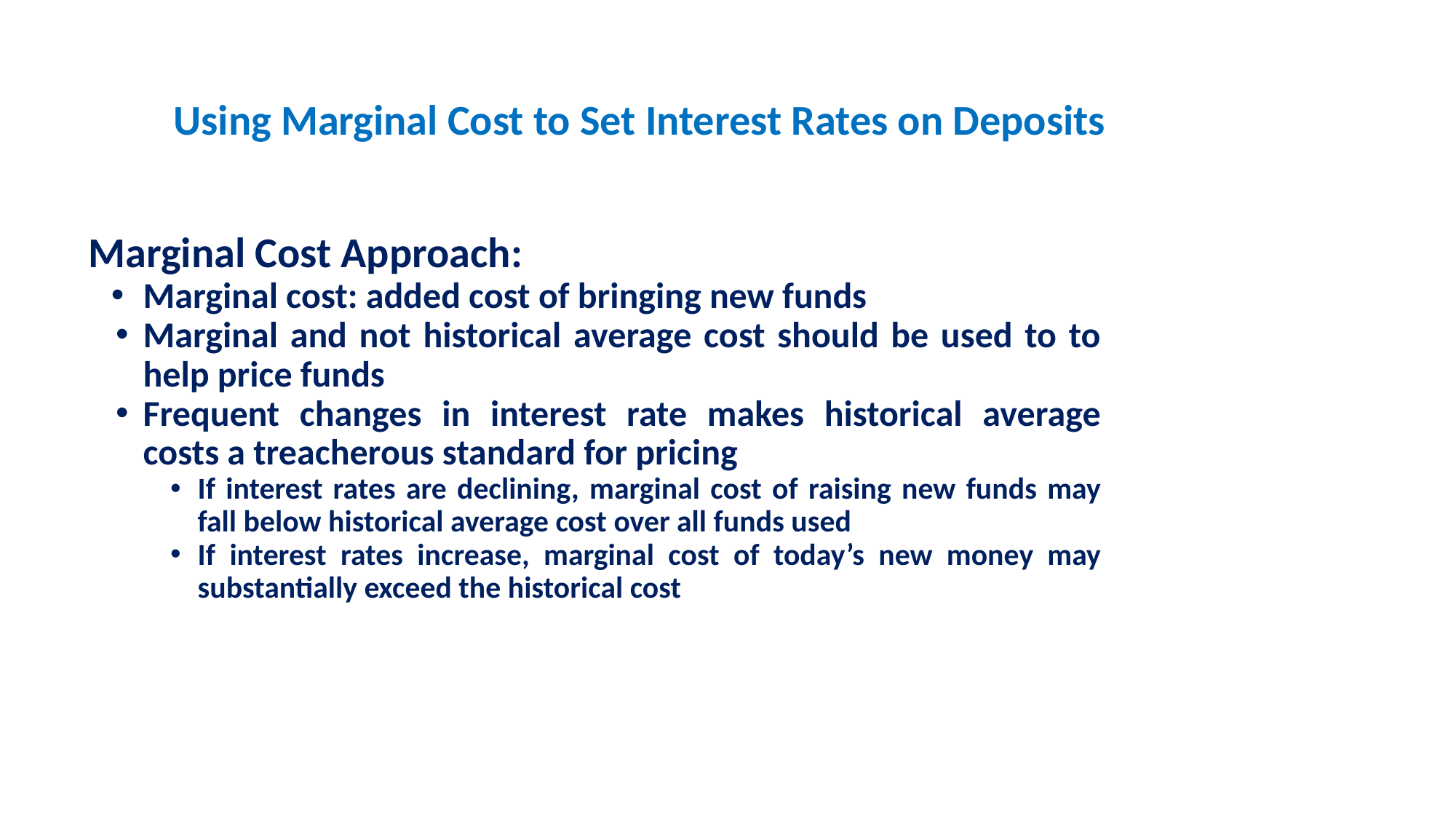

# Using Marginal Cost to Set Interest Rates on Deposits
Marginal Cost Approach:
Marginal cost: added cost of bringing new funds
Marginal and not historical average cost should be used to to help price funds
Frequent changes in interest rate makes historical average costs a treacherous standard for pricing
If interest rates are declining, marginal cost of raising new funds may fall below historical average cost over all funds used
If interest rates increase, marginal cost of today’s new money may substantially exceed the historical cost